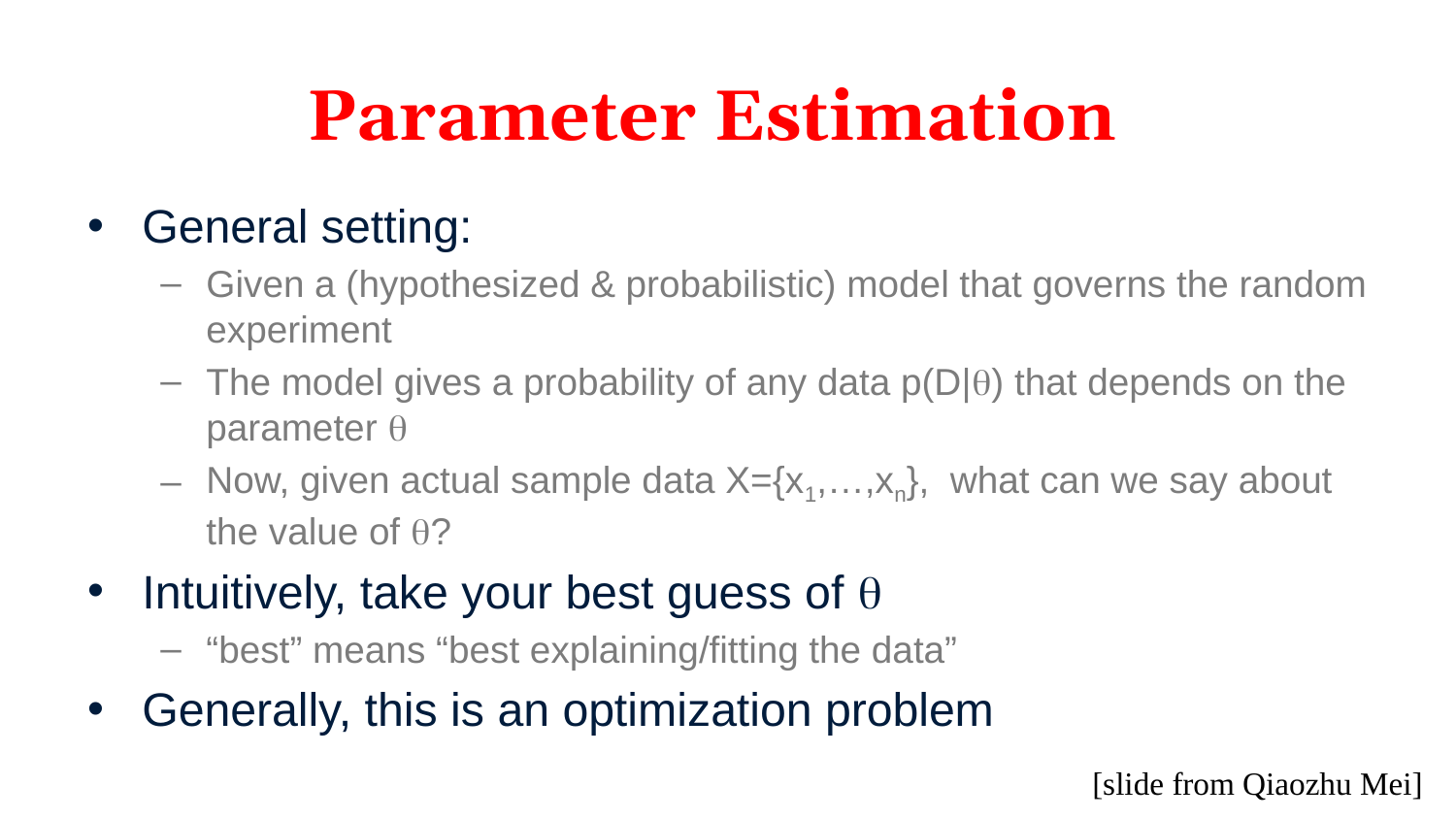

# Parameter Estimation
General setting:
Given a (hypothesized & probabilistic) model that governs the random experiment
The model gives a probability of any data p(D|θ) that depends on the parameter θ
Now, given actual sample data X={x1,…,xn},  what can we say about the value of θ?
Intuitively, take your best guess of θ
“best” means “best explaining/fitting the data”
Generally, this is an optimization problem
[slide from Qiaozhu Mei]